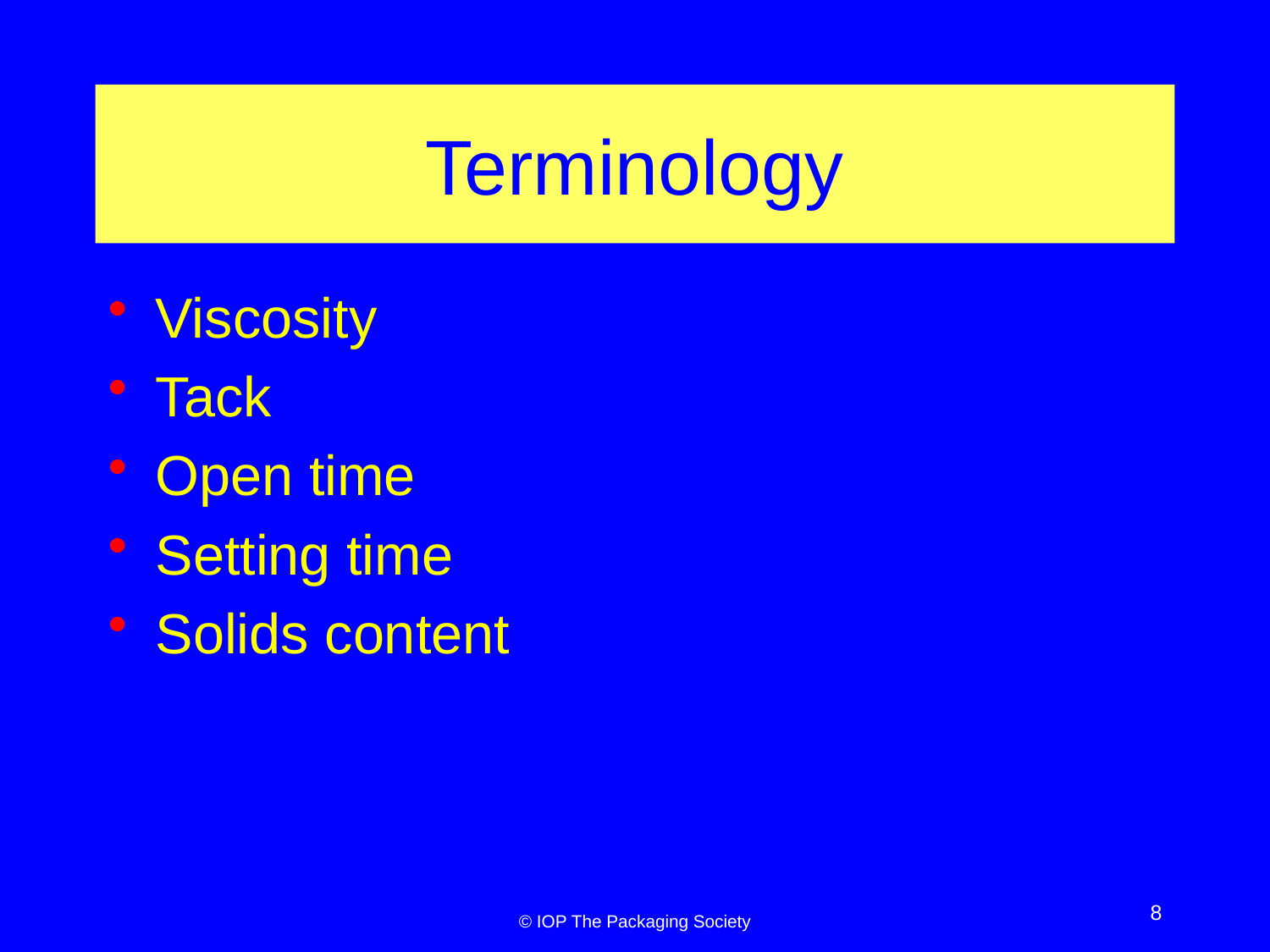

# Terminology
Viscosity
Tack
Open time
Setting time
Solids content

8

© IOP The Packaging Society